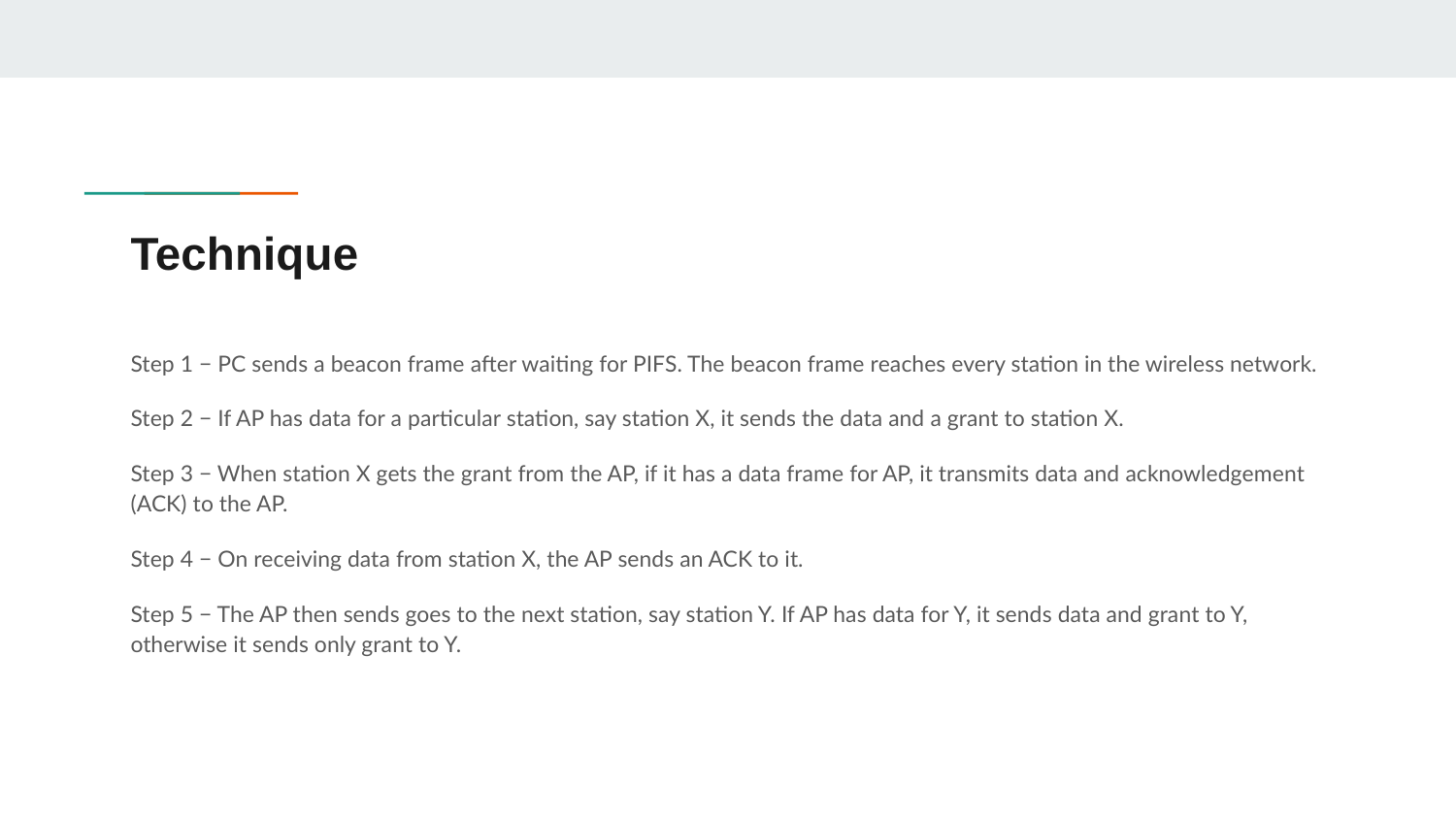

# Technique
Step 1 − PC sends a beacon frame after waiting for PIFS. The beacon frame reaches every station in the wireless network.
Step 2 − If AP has data for a particular station, say station X, it sends the data and a grant to station X.
Step 3 − When station X gets the grant from the AP, if it has a data frame for AP, it transmits data and acknowledgement (ACK) to the AP.
Step 4 − On receiving data from station X, the AP sends an ACK to it.
Step 5 − The AP then sends goes to the next station, say station Y. If AP has data for Y, it sends data and grant to Y, otherwise it sends only grant to Y.